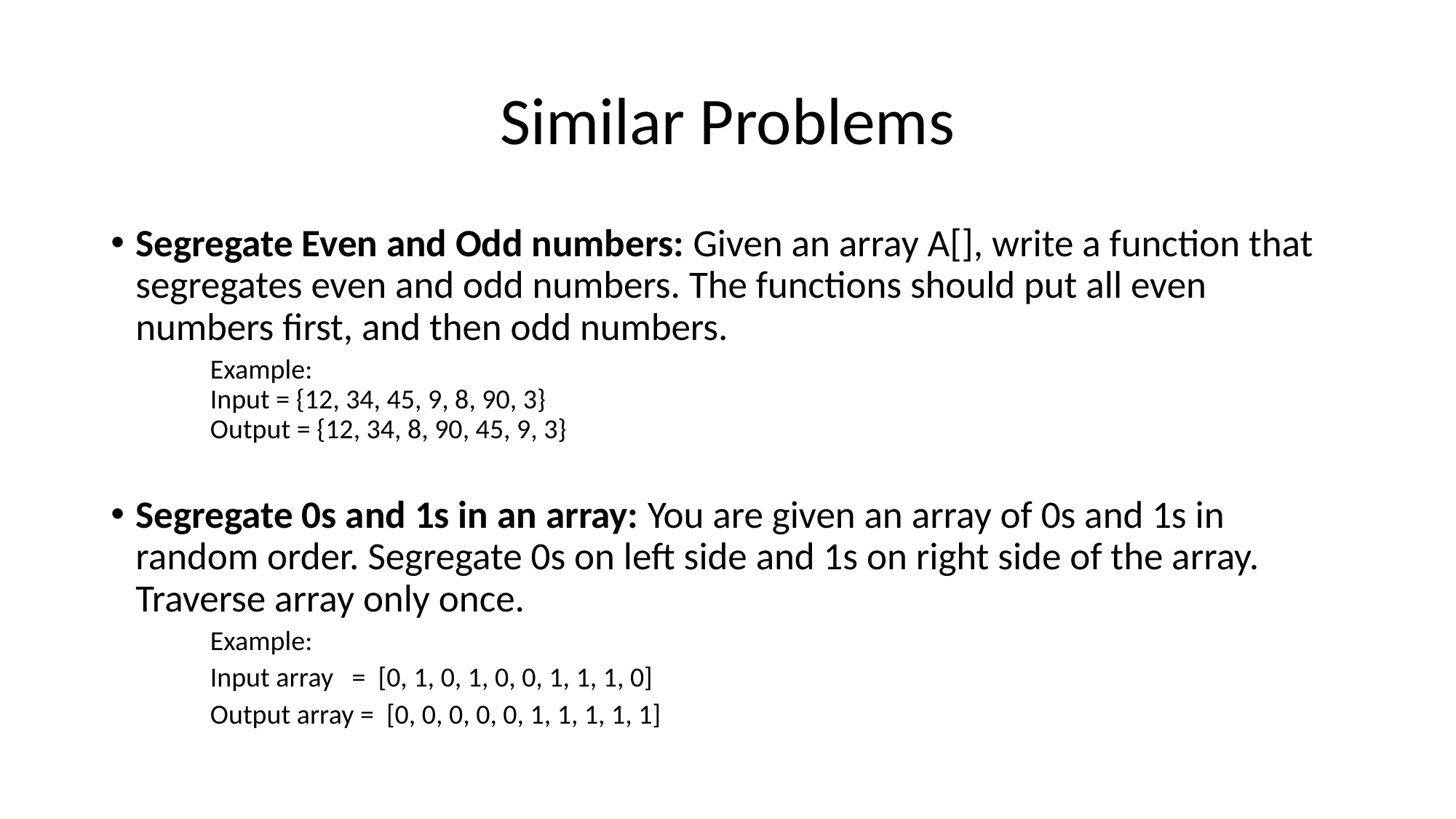

# Similar Problems
Segregate Even and Odd numbers: Given an array A[], write a function that segregates even and odd numbers. The functions should put all even numbers first, and then odd numbers.
Example:
Input = {12, 34, 45, 9, 8, 90, 3}
Output = {12, 34, 8, 90, 45, 9, 3}

Segregate 0s and 1s in an array: You are given an array of 0s and 1s in random order. Segregate 0s on left side and 1s on right side of the array. Traverse array only once.
Example:
Input array   =  [0, 1, 0, 1, 0, 0, 1, 1, 1, 0]
Output array =  [0, 0, 0, 0, 0, 1, 1, 1, 1, 1]